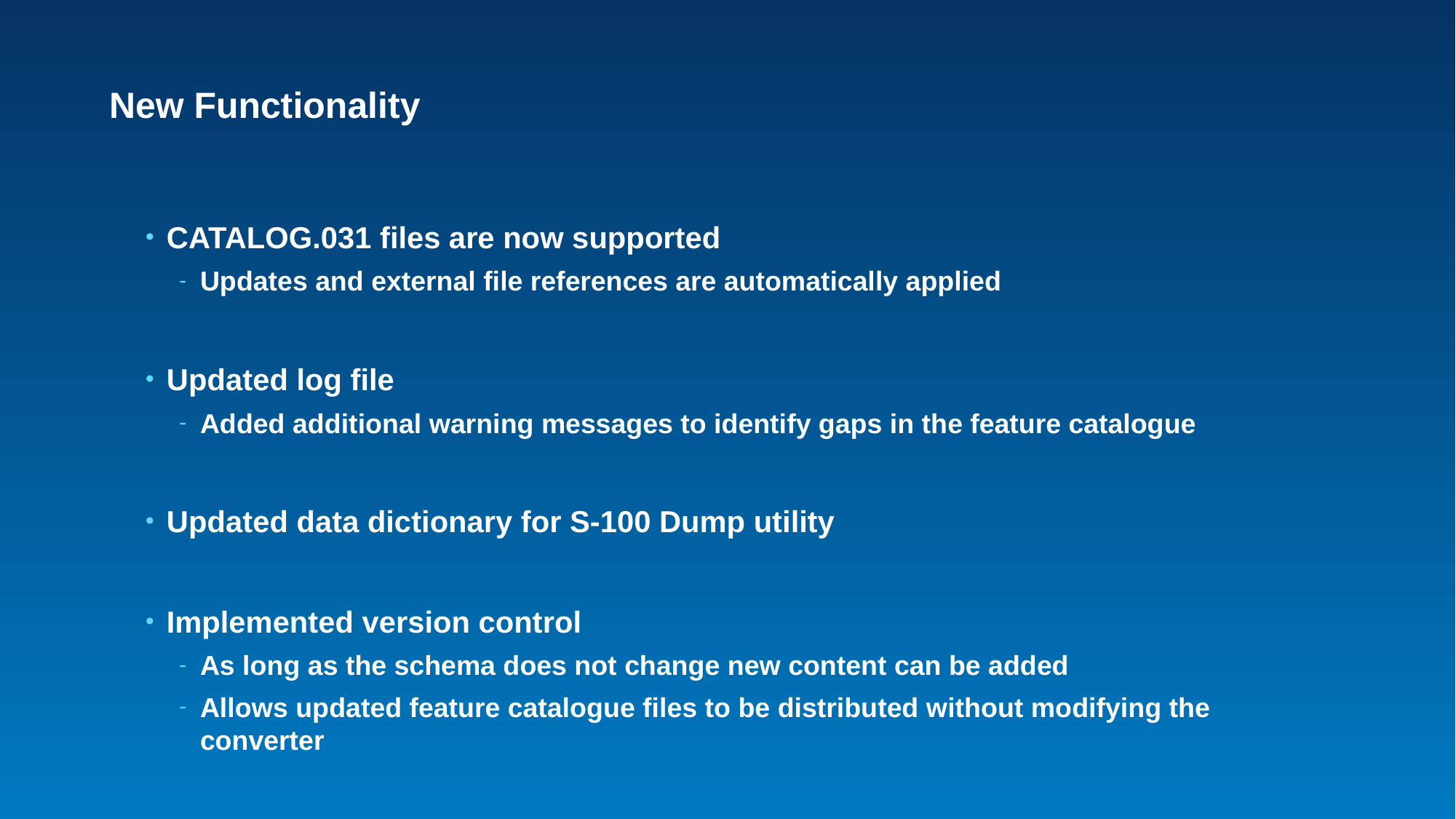

# New Functionality
CATALOG.031 files are now supported
Updates and external file references are automatically applied

Updated log file
Added additional warning messages to identify gaps in the feature catalogue

Updated data dictionary for S-100 Dump utility

Implemented version control
As long as the schema does not change new content can be added
Allows updated feature catalogue files to be distributed without modifying the converter